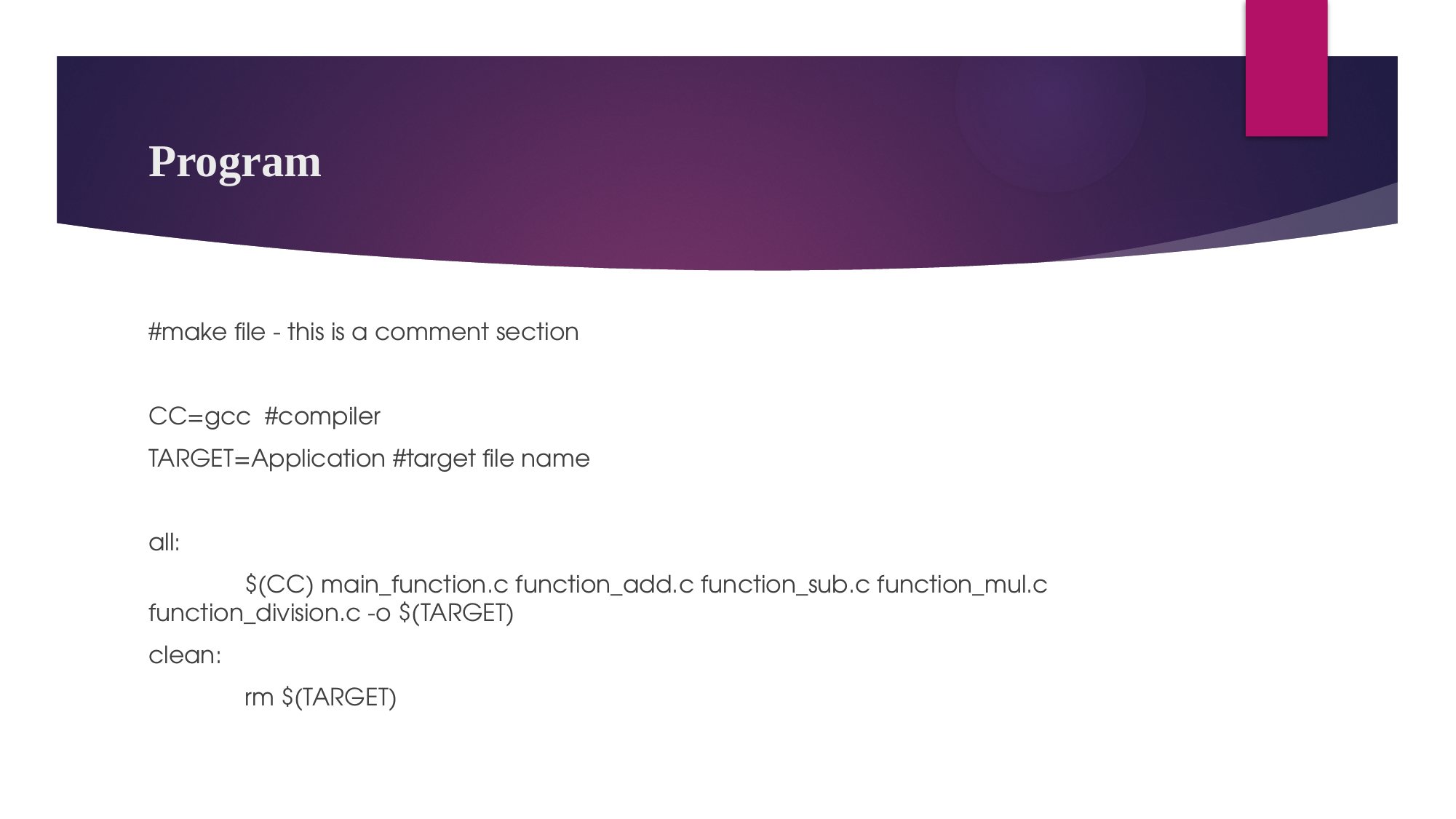

# Program
#make file - this is a comment section

CC=gcc  #compiler
TARGET=Application #target file name

all:
	$(CC) main_function.c function_add.c function_sub.c function_mul.c function_division.c -o $(TARGET)
clean:
	rm $(TARGET)